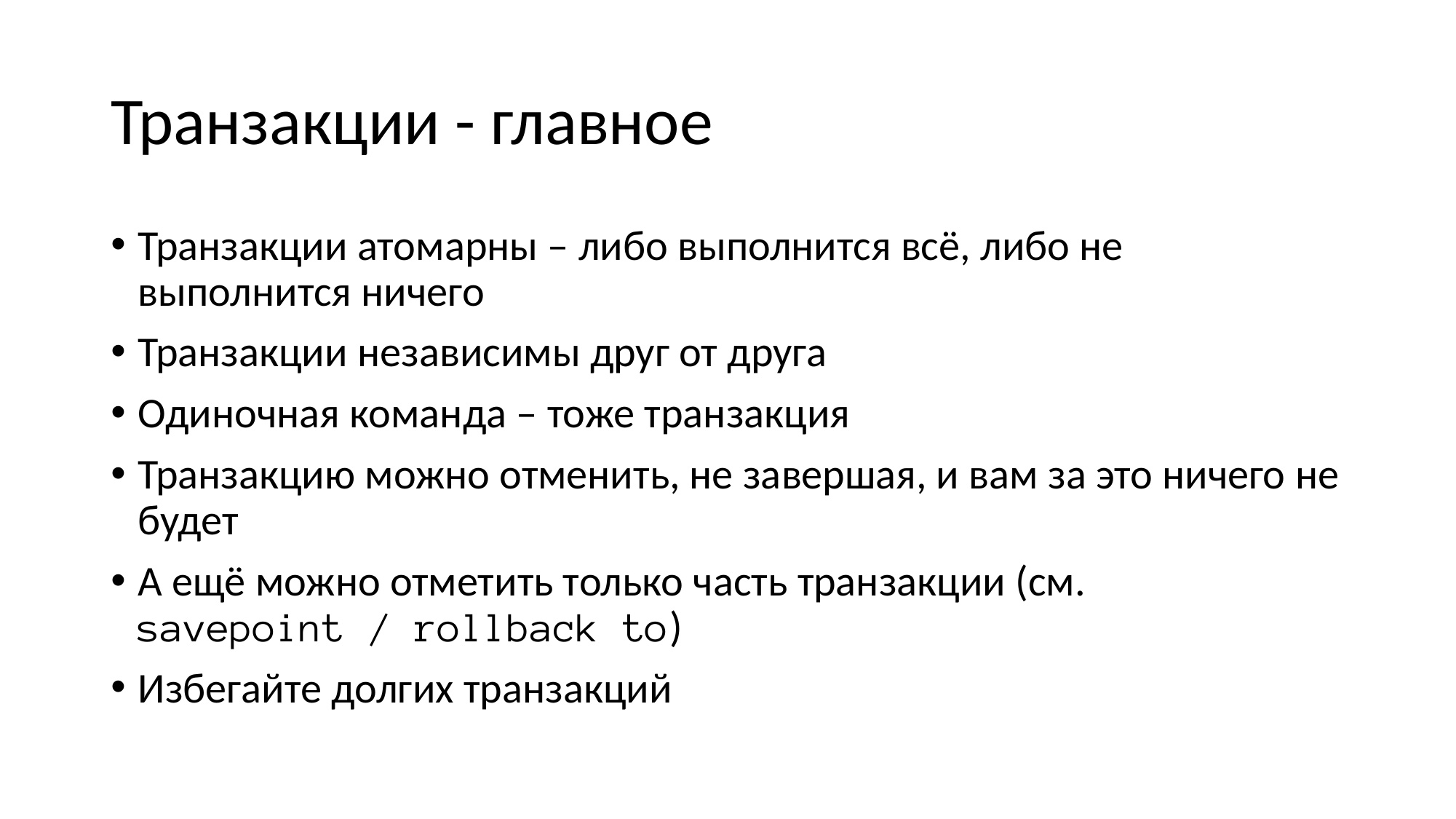

# Транзакции - главное
Транзакции атомарны – либо выполнится всё, либо не выполнится ничего
Транзакции независимы друг от друга
Одиночная команда – тоже транзакция
Транзакцию можно отменить, не завершая, и вам за это ничего не будет
А ещё можно отметить только часть транзакции (см. savepoint / rollback to)
Избегайте долгих транзакций